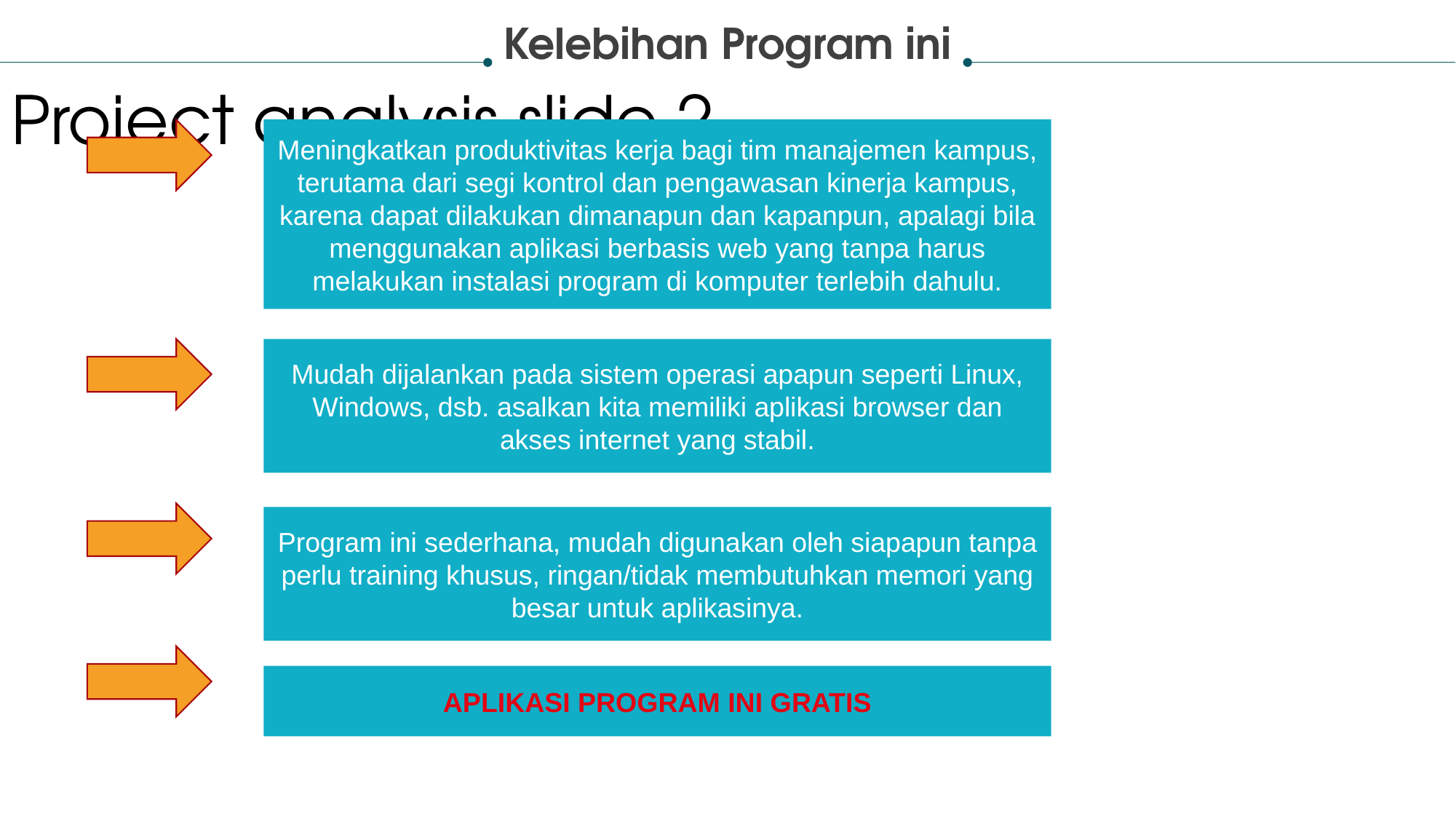

Kelebihan Program ini
Project analysis slide 2
Meningkatkan produktivitas kerja bagi tim manajemen kampus, terutama dari segi kontrol dan pengawasan kinerja kampus, karena dapat dilakukan dimanapun dan kapanpun, apalagi bila menggunakan aplikasi berbasis web yang tanpa harus melakukan instalasi program di komputer terlebih dahulu.

Mudah dijalankan pada sistem operasi apapun seperti Linux, Windows, dsb. asalkan kita memiliki aplikasi browser dan akses internet yang stabil.

Program ini sederhana, mudah digunakan oleh siapapun tanpa perlu training khusus, ringan/tidak membutuhkan memori yang besar untuk aplikasinya.

APLIKASI PROGRAM INI GRATIS